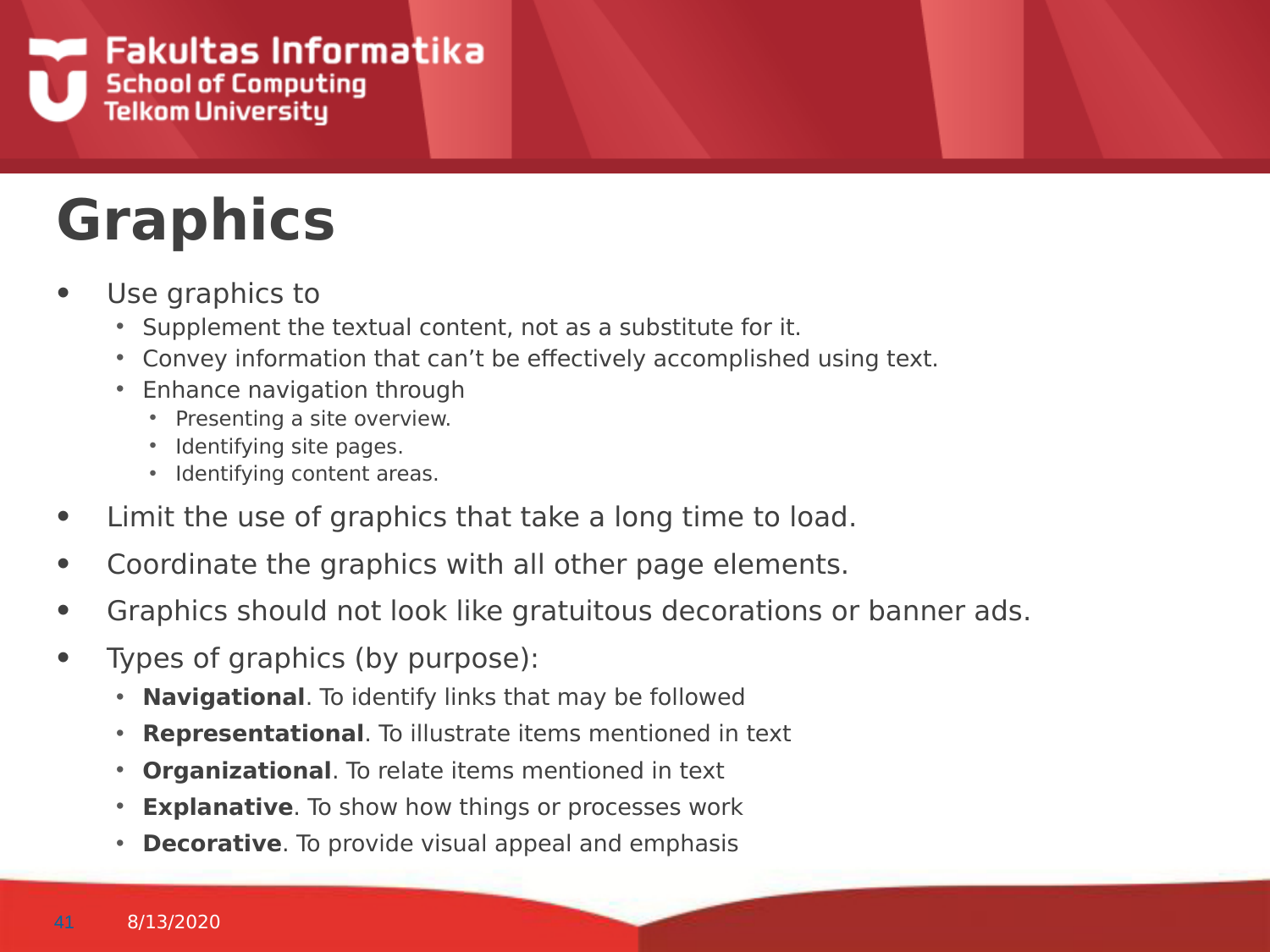

# Graphics
Use graphics to
Supplement the textual content, not as a substitute for it.
Convey information that can’t be effectively accomplished using text.
Enhance navigation through
Presenting a site overview.
Identifying site pages.
Identifying content areas.
Limit the use of graphics that take a long time to load.
Coordinate the graphics with all other page elements.
Graphics should not look like gratuitous decorations or banner ads.
Types of graphics (by purpose):
Navigational. To identify links that may be followed
Representational. To illustrate items mentioned in text
Organizational. To relate items mentioned in text
Explanative. To show how things or processes work
Decorative. To provide visual appeal and emphasis

41
8/13/2020